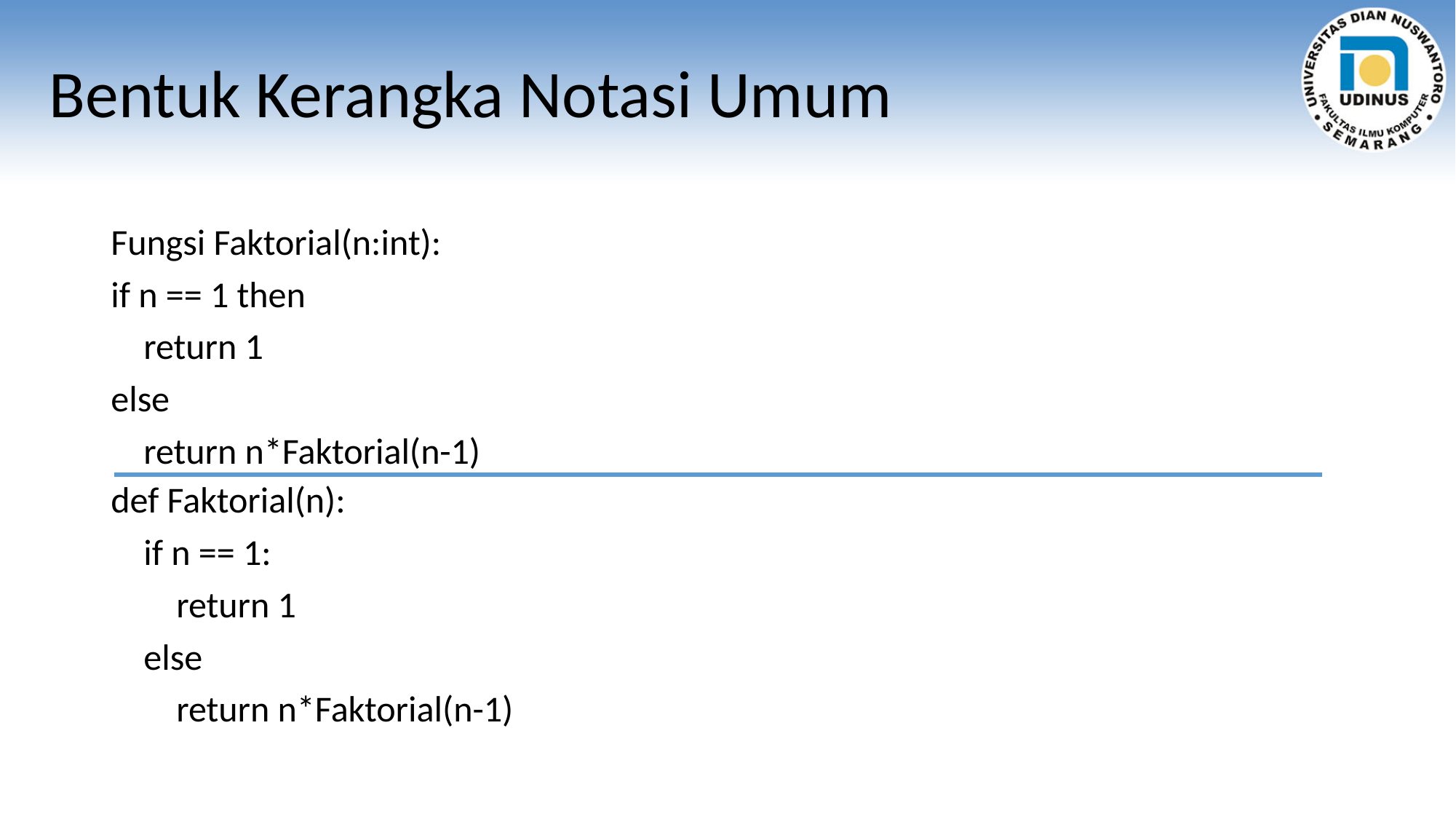

# Bentuk Kerangka Notasi Umum
Fungsi Faktorial(n:int):
if n == 1 then
    return 1
else
    return n*Faktorial(n-1)

def Faktorial(n):
    if n == 1:
        return 1
    else
        return n*Faktorial(n-1)